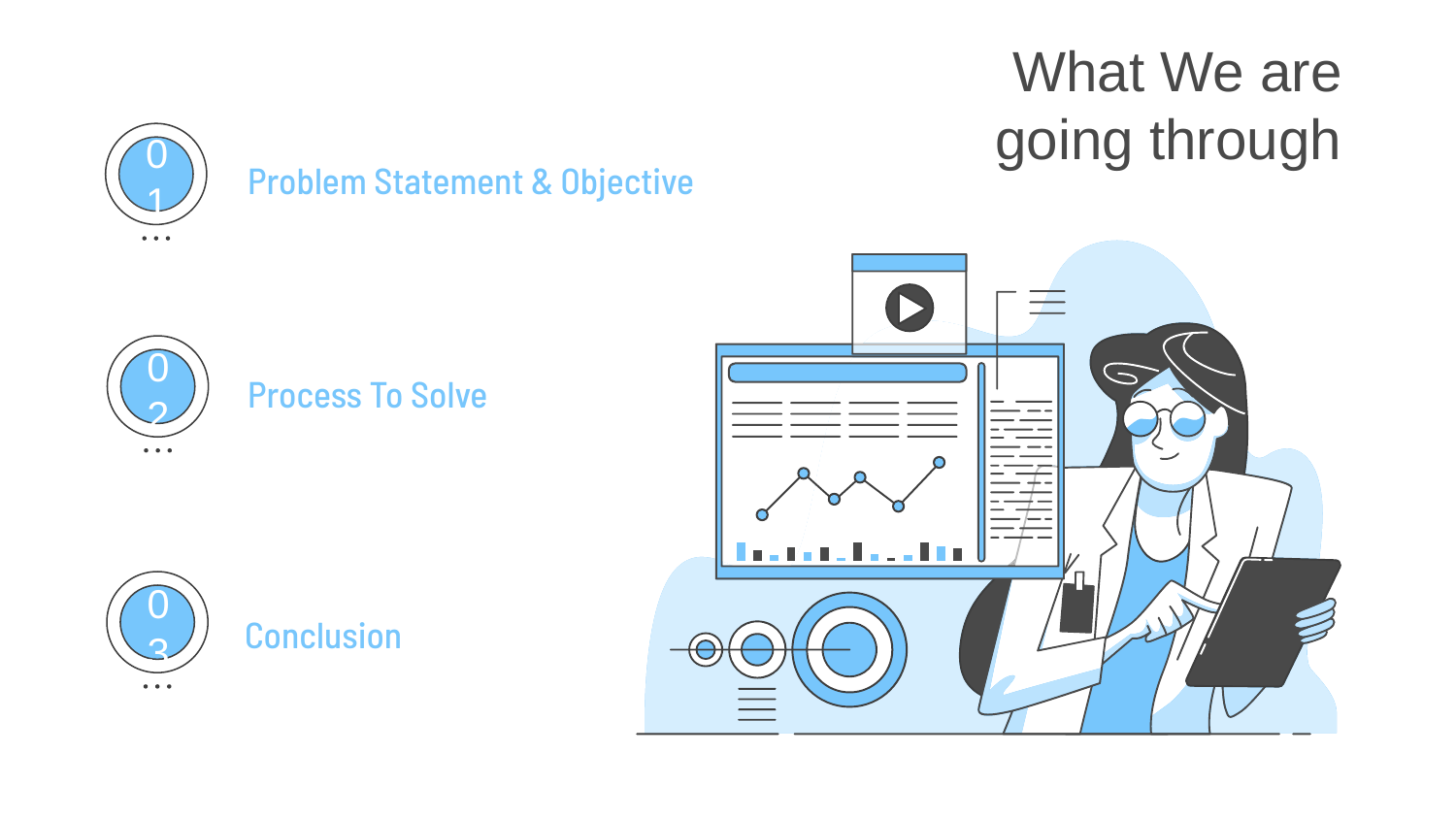

# What We are going through

Problem Statement & Objective
01

Process To Solve
02

Conclusion
03